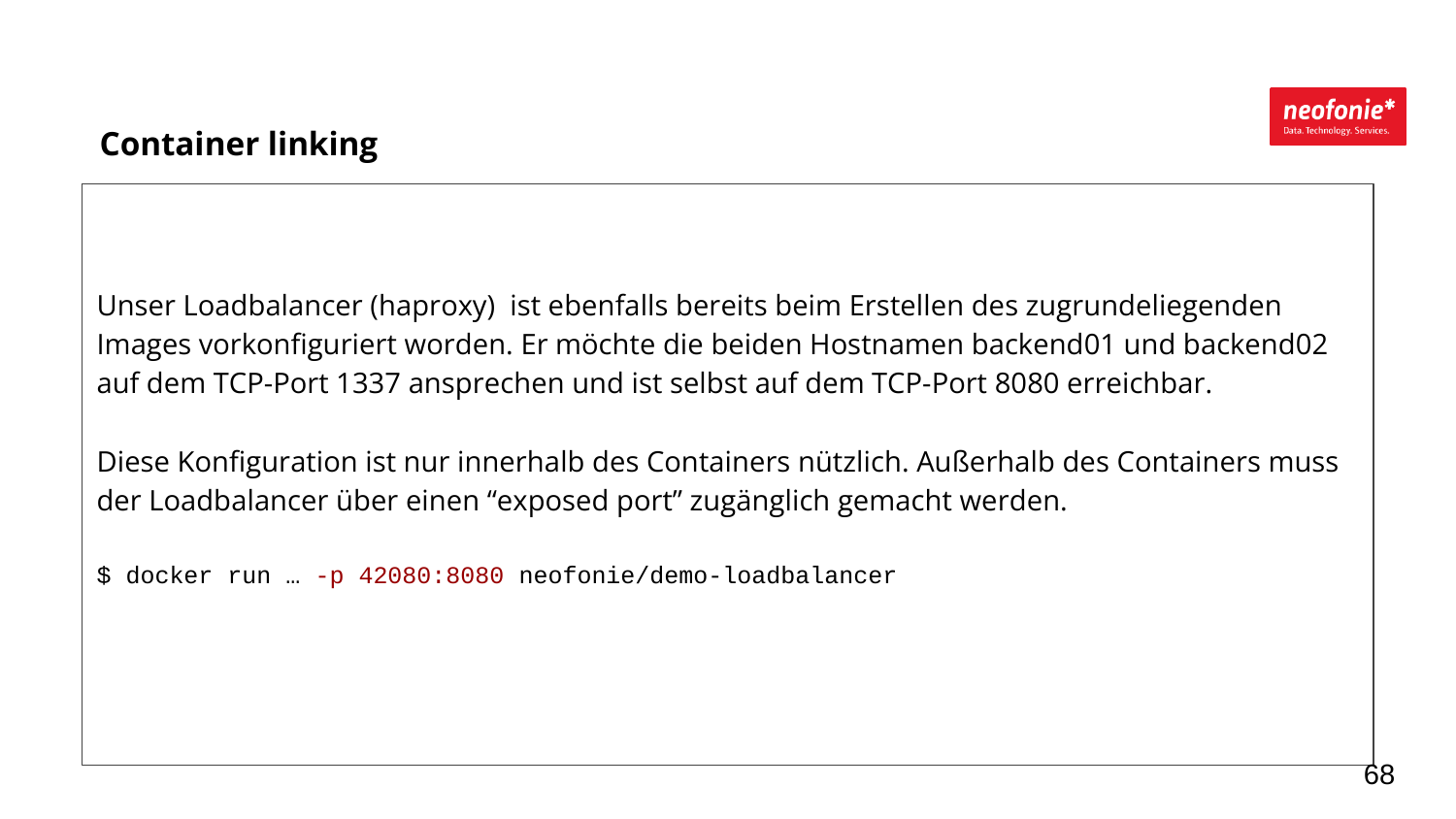

Container linking
Unser Loadbalancer (haproxy)  ist ebenfalls bereits beim Erstellen des zugrundeliegenden Images vorkonfiguriert worden. Er möchte die beiden Hostnamen backend01 und backend02 auf dem TCP-Port 1337 ansprechen und ist selbst auf dem TCP-Port 8080 erreichbar.

Diese Konfiguration ist nur innerhalb des Containers nützlich. Außerhalb des Containers muss der Loadbalancer über einen “exposed port” zugänglich gemacht werden.

$ docker run … -p 42080:8080 neofonie/demo-loadbalancer

68